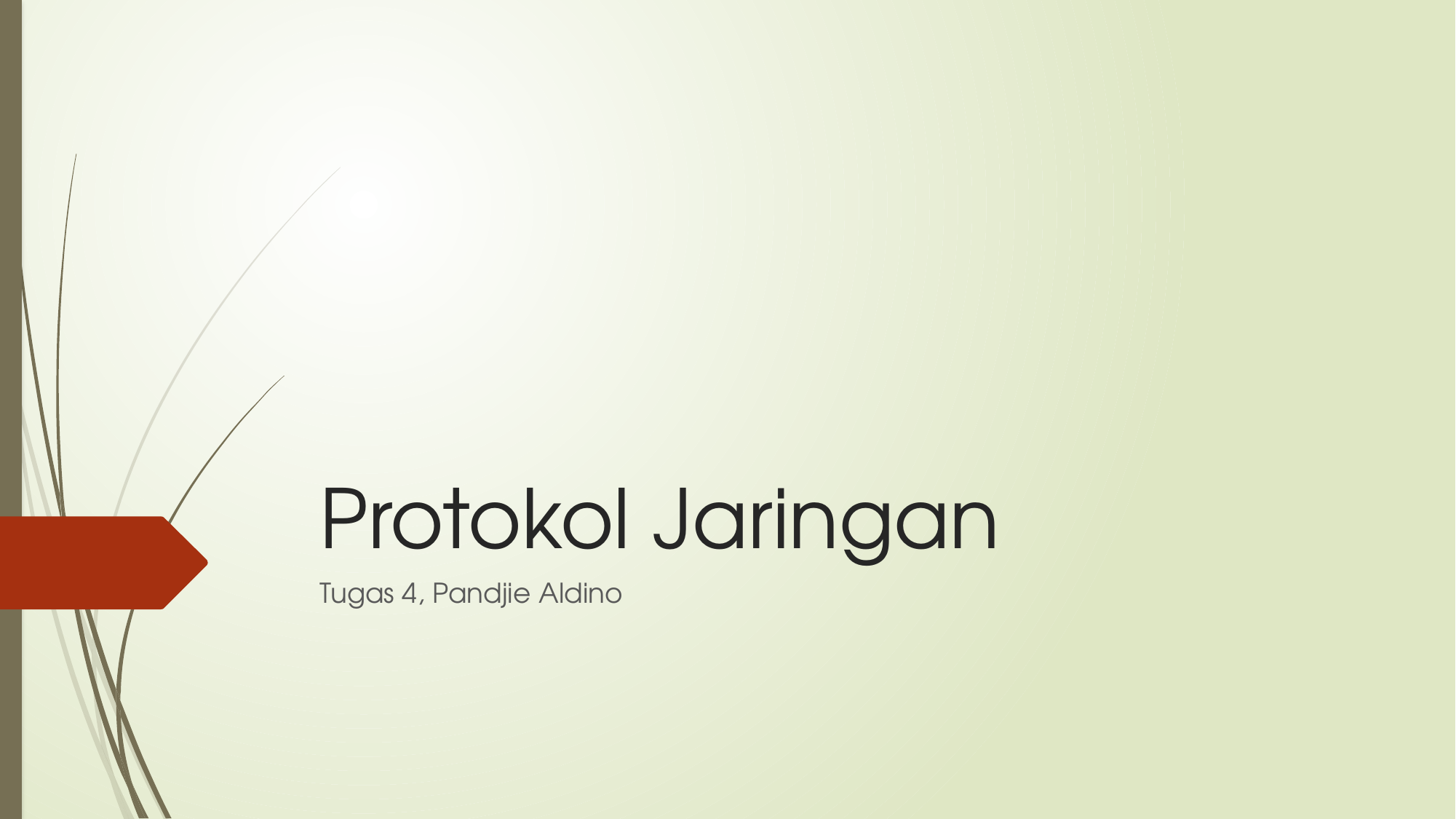

# Protokol Jaringan
Tugas 4, Pandjie Aldino